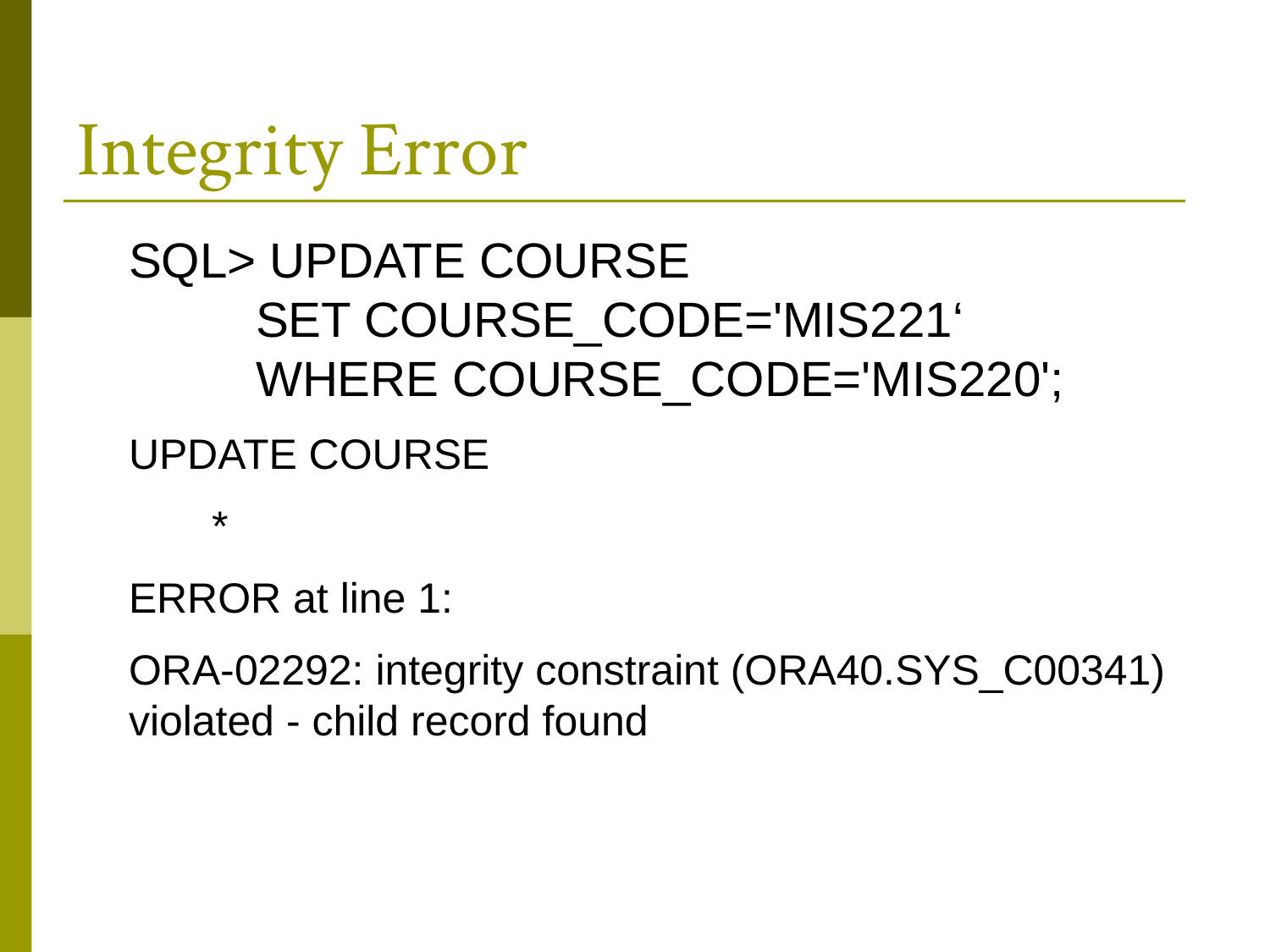

# Integrity Error
SQL> UPDATE COURSE
	SET COURSE_CODE='MIS221‘
	WHERE COURSE_CODE='MIS220';
UPDATE COURSE
       *
ERROR at line 1:
ORA-02292: integrity constraint (ORA40.SYS_C00341) violated - child record found